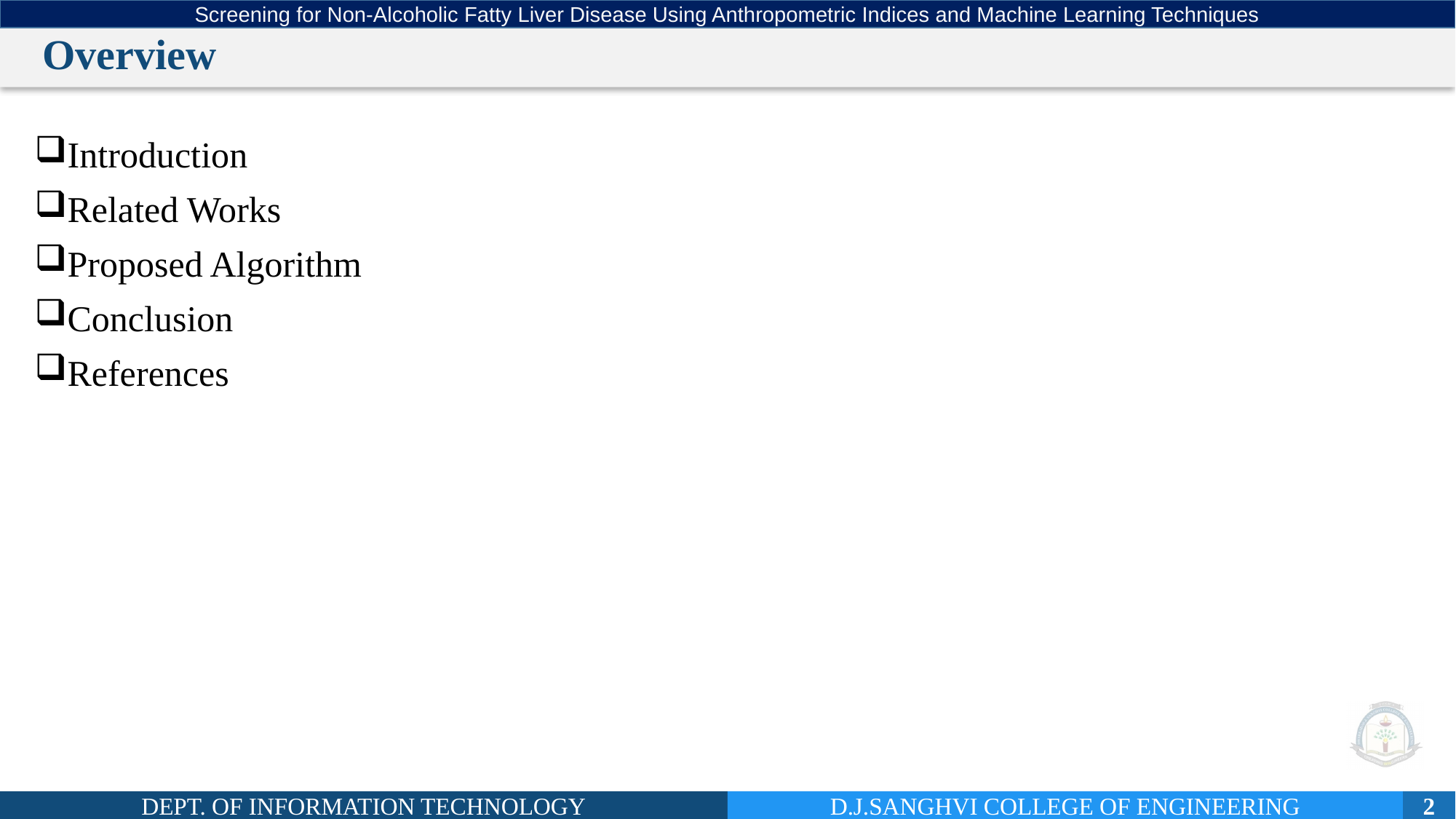

Screening for Non-Alcoholic Fatty Liver Disease Using Anthropometric Indices and Machine Learning Techniques
# Overview
Introduction
Related Works
Proposed Algorithm
Conclusion
References